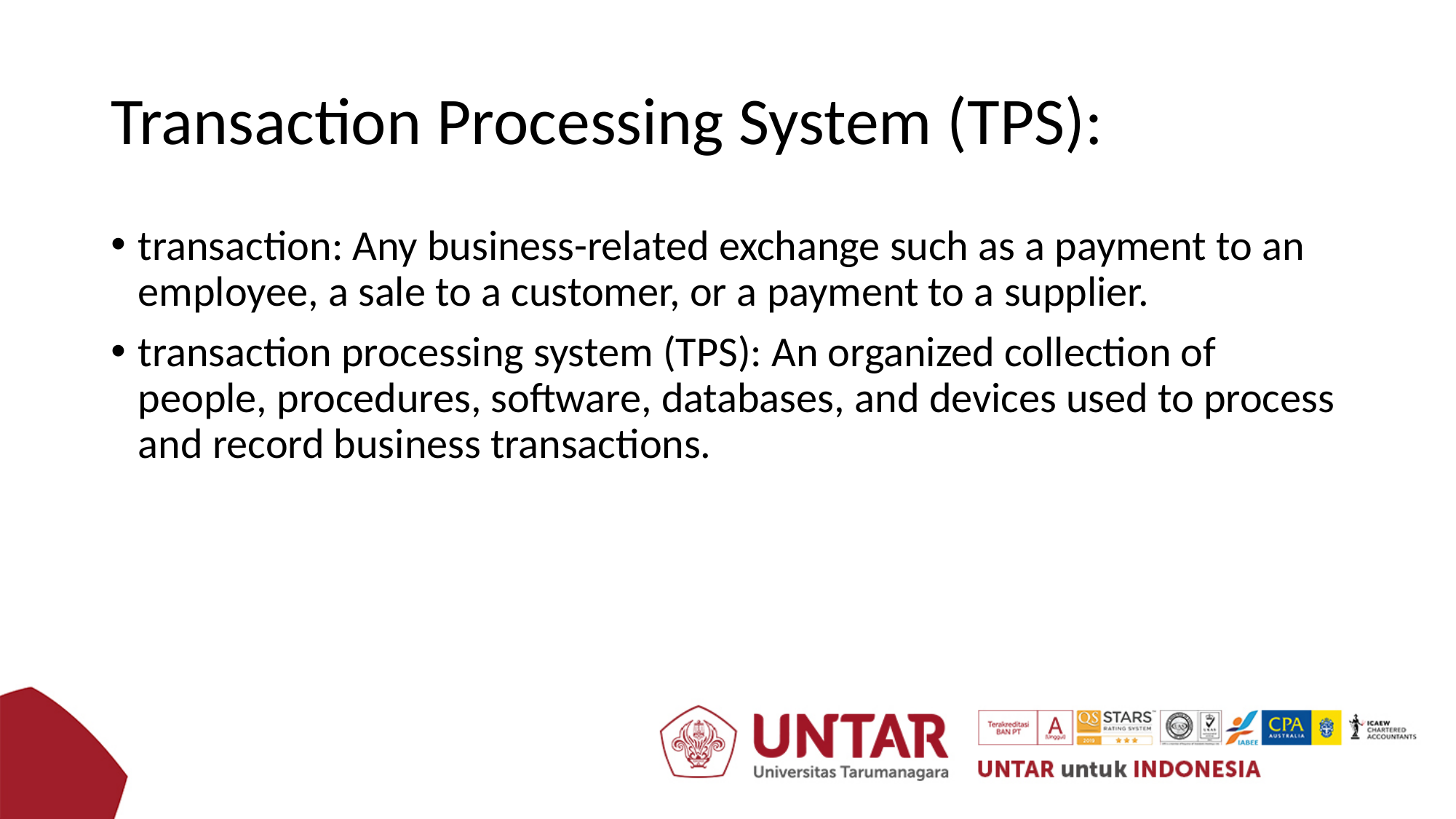

# Transaction Processing System (TPS):
transaction: Any business-related exchange such as a payment to an employee, a sale to a customer, or a payment to a supplier.
transaction processing system (TPS): An organized collection of people, procedures, software, databases, and devices used to process and record business transactions.